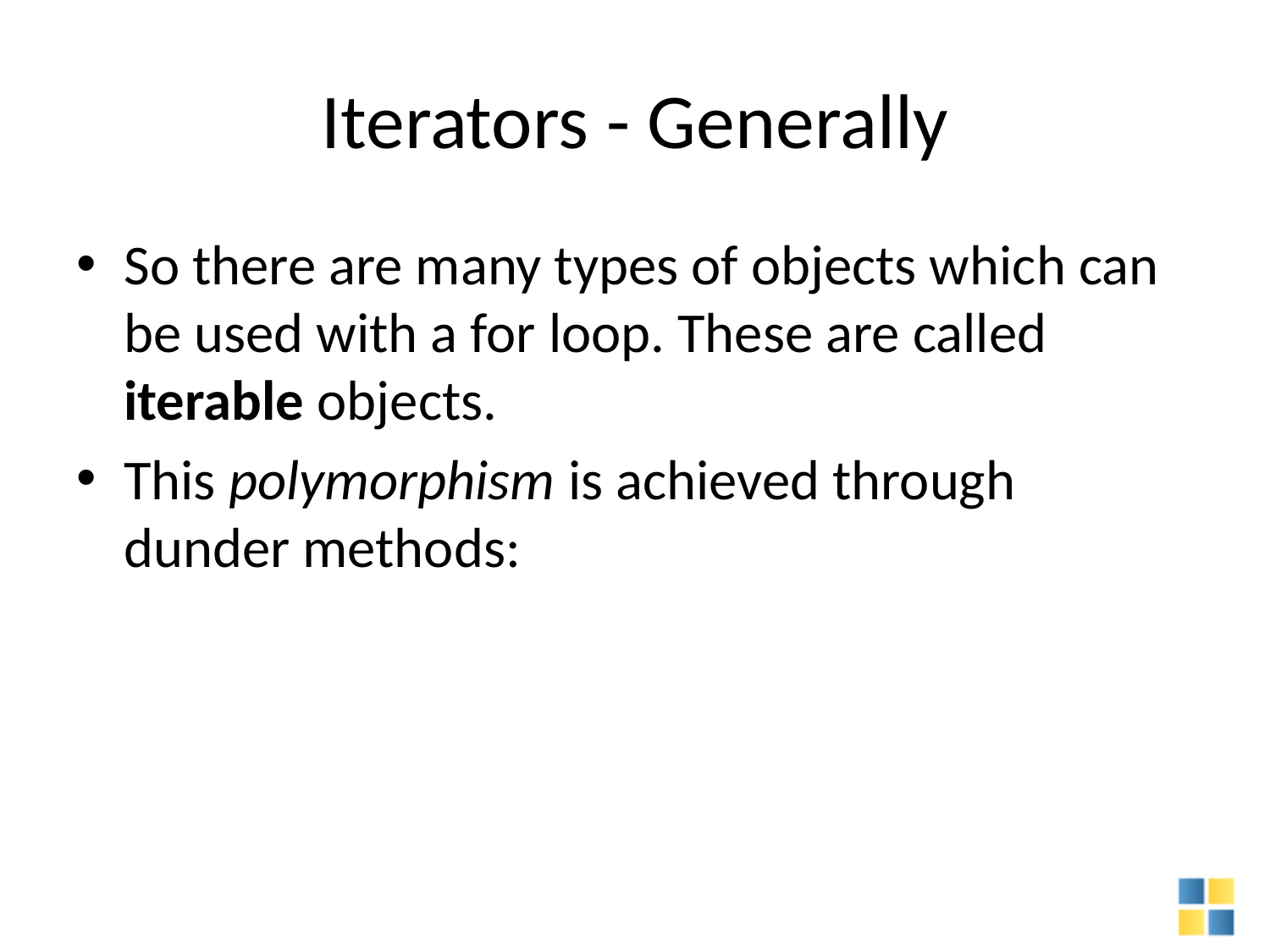

# Iterators - Generally
So there are many types of objects which can be used with a for loop. These are called iterable objects.
This polymorphism is achieved through dunder methods: